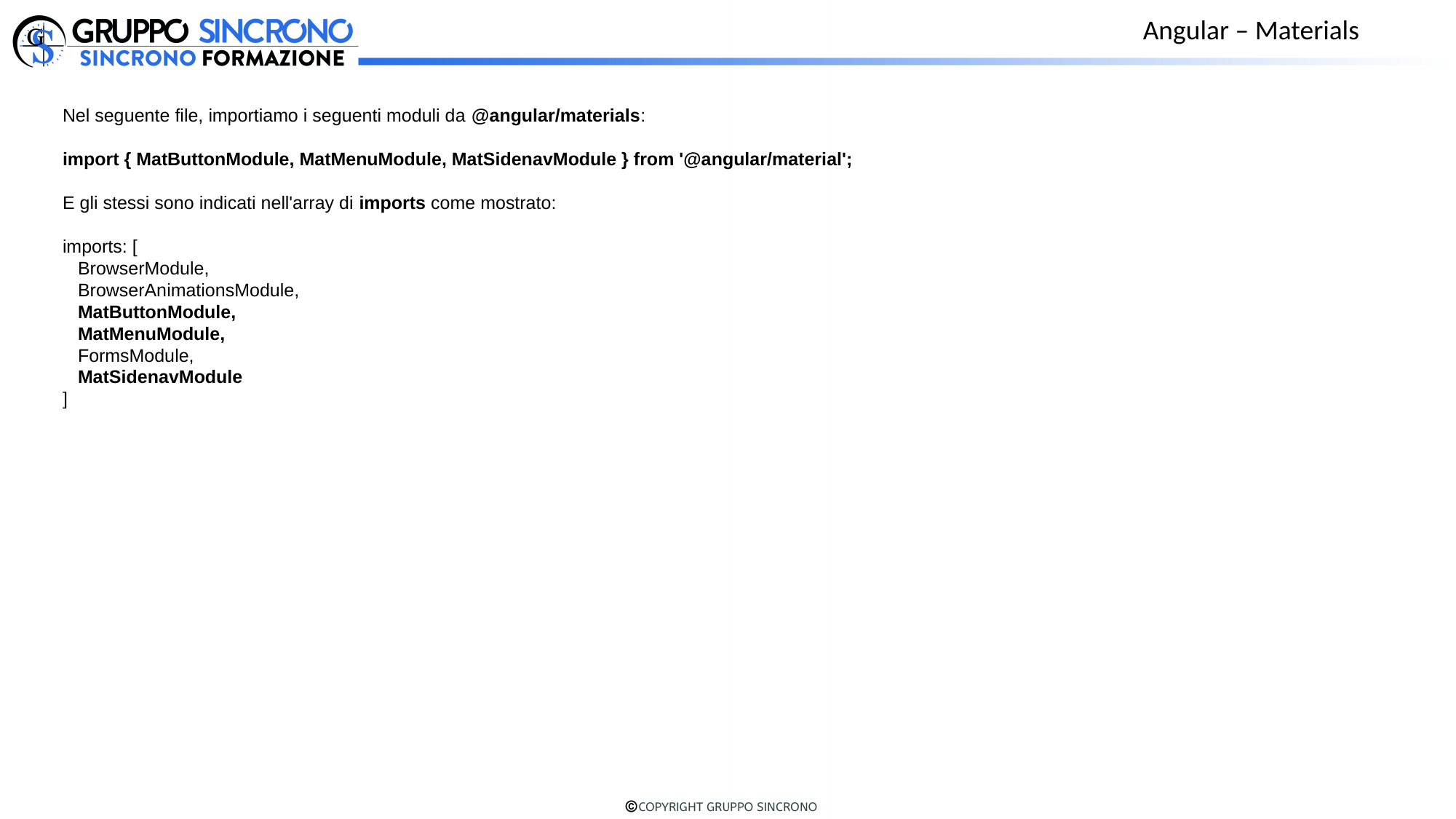

Angular – Materials
Nel seguente file, importiamo i seguenti moduli da @angular/materials:

import { MatButtonModule, MatMenuModule, MatSidenavModule } from '@angular/material';

E gli stessi sono indicati nell'array di imports come mostrato:

imports: [
   BrowserModule,
   BrowserAnimationsModule,
   MatButtonModule,
   MatMenuModule,
   FormsModule,
   MatSidenavModule
]